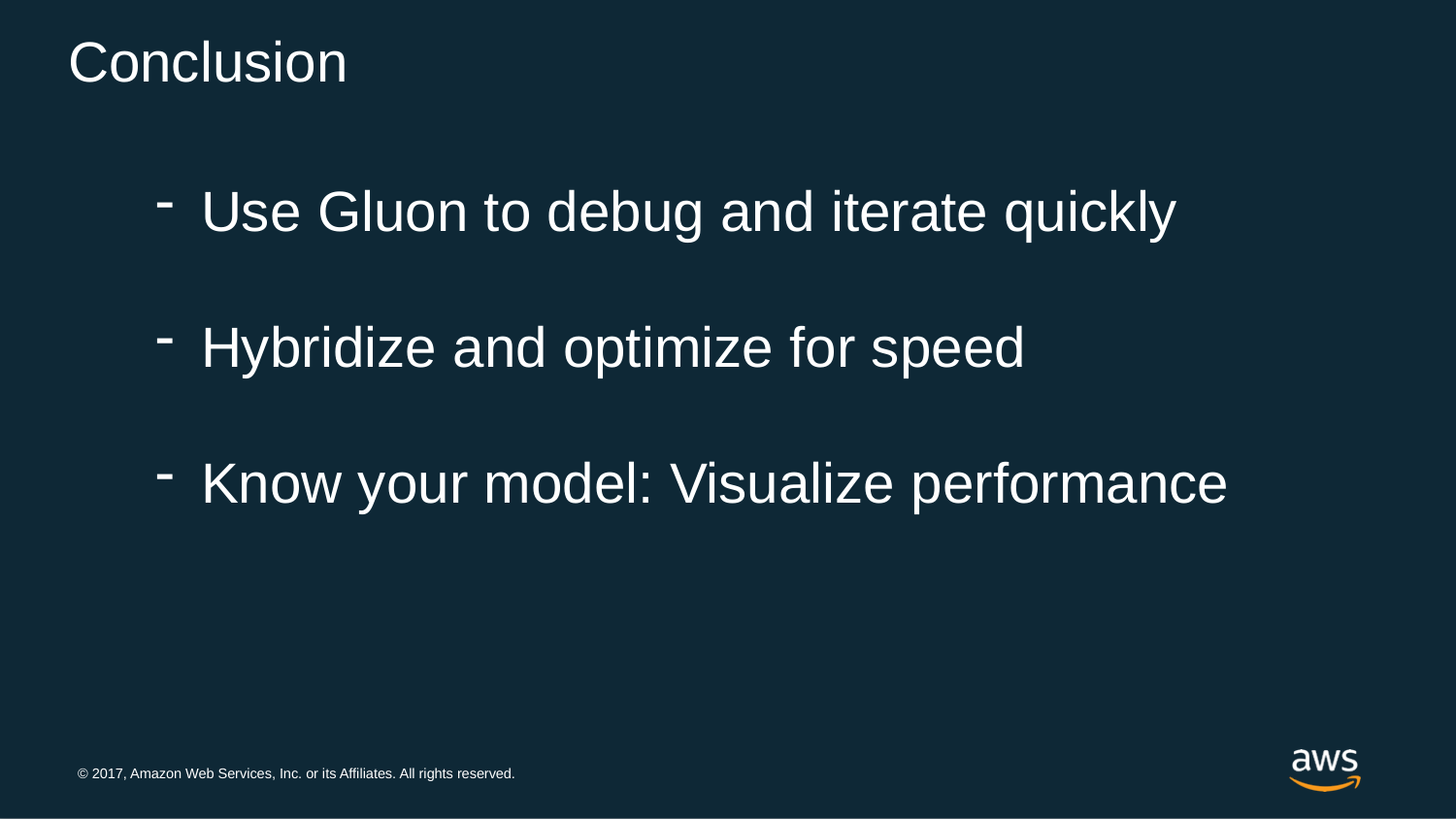

# Conclusion
Use Gluon to debug and iterate quickly

Hybridize and optimize for speed

Know your model: Visualize performance